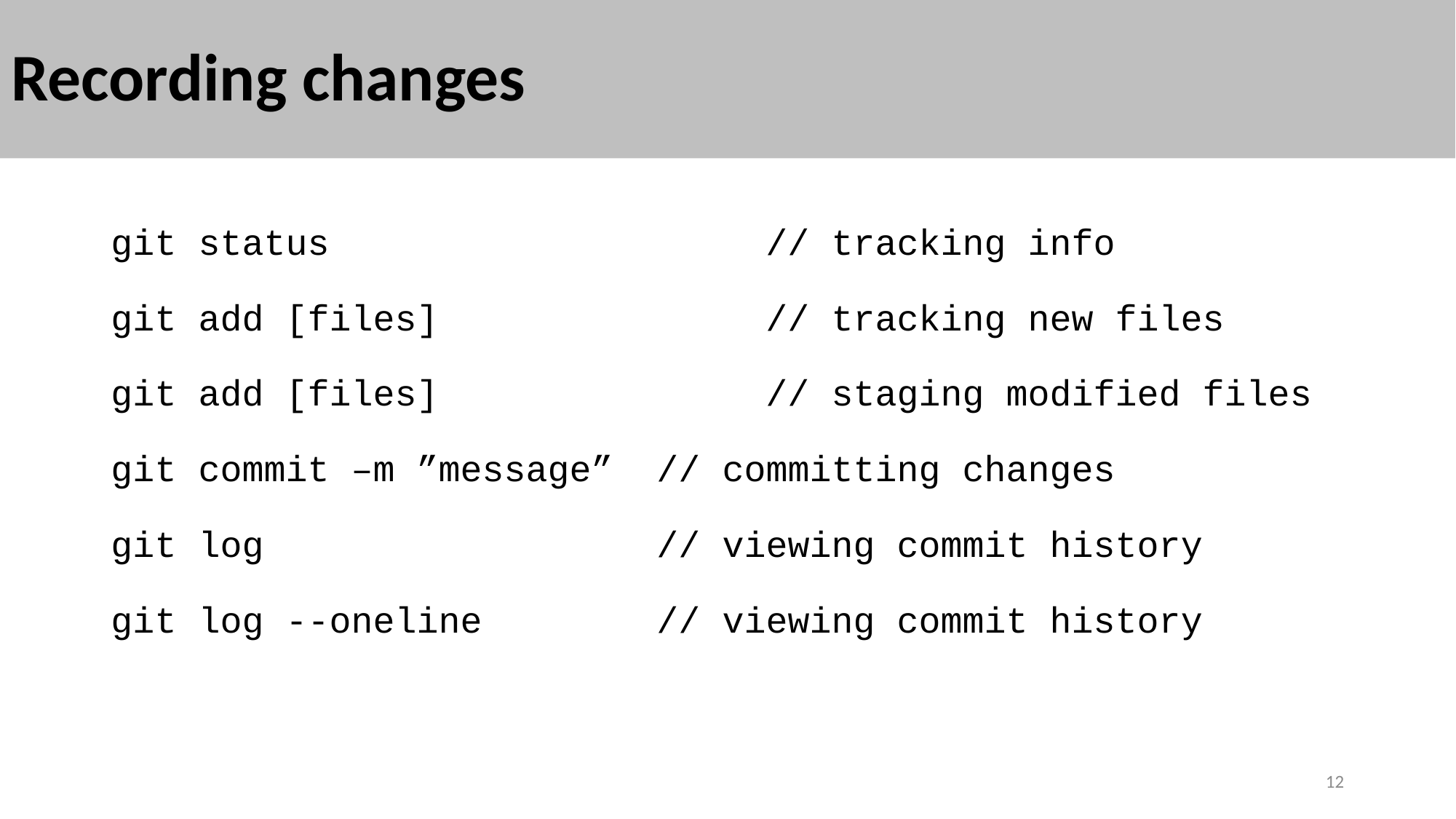

# Recording changes
git status				// tracking info
git add [files]			// tracking new files
git add [files]			// staging modified files
git commit –m ”message”	// committing changes
git log				// viewing commit history
git log --oneline		// viewing commit history
12